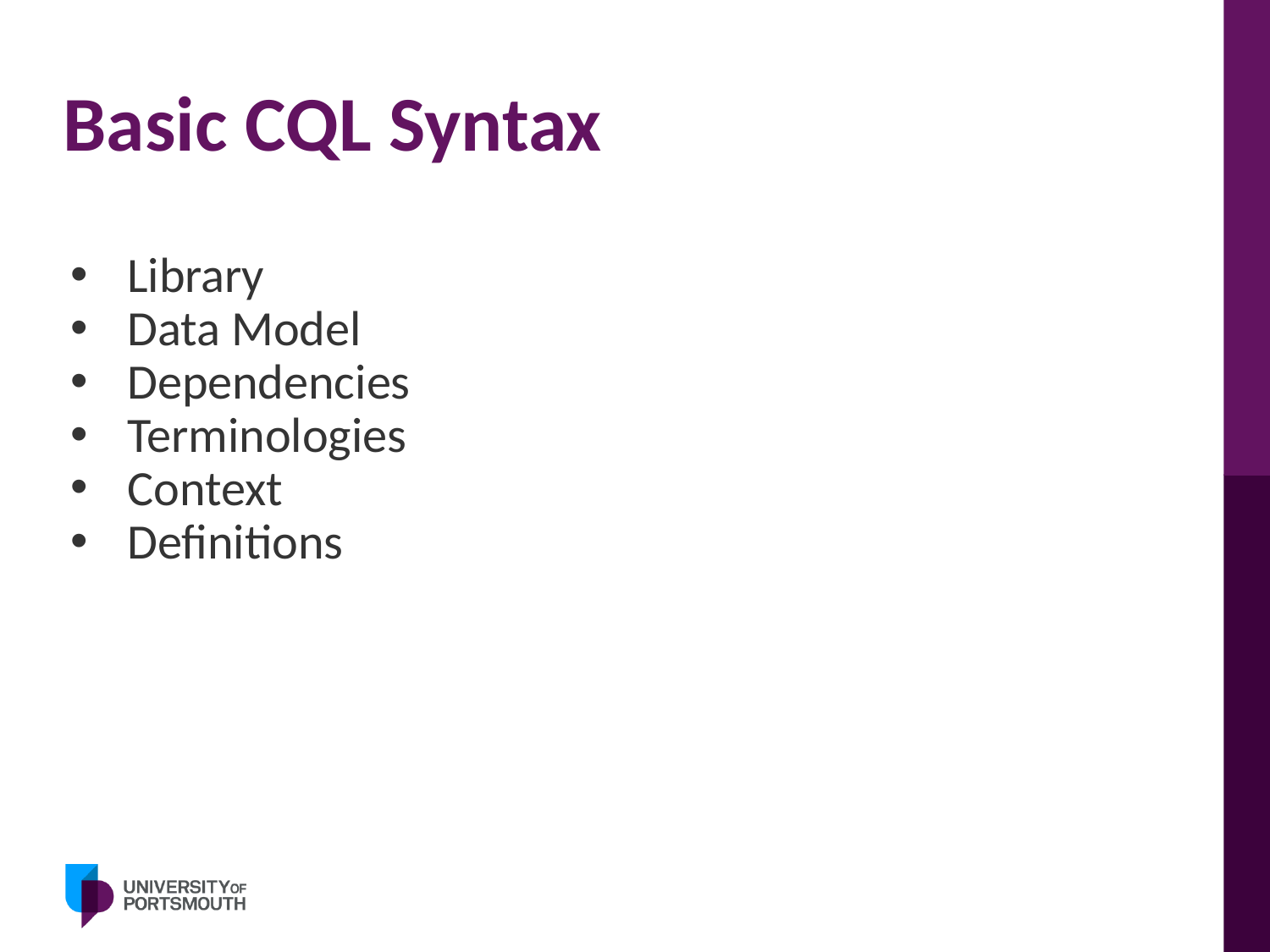

# Basic CQL Syntax
Library
Data Model
Dependencies
Terminologies
Context
Definitions